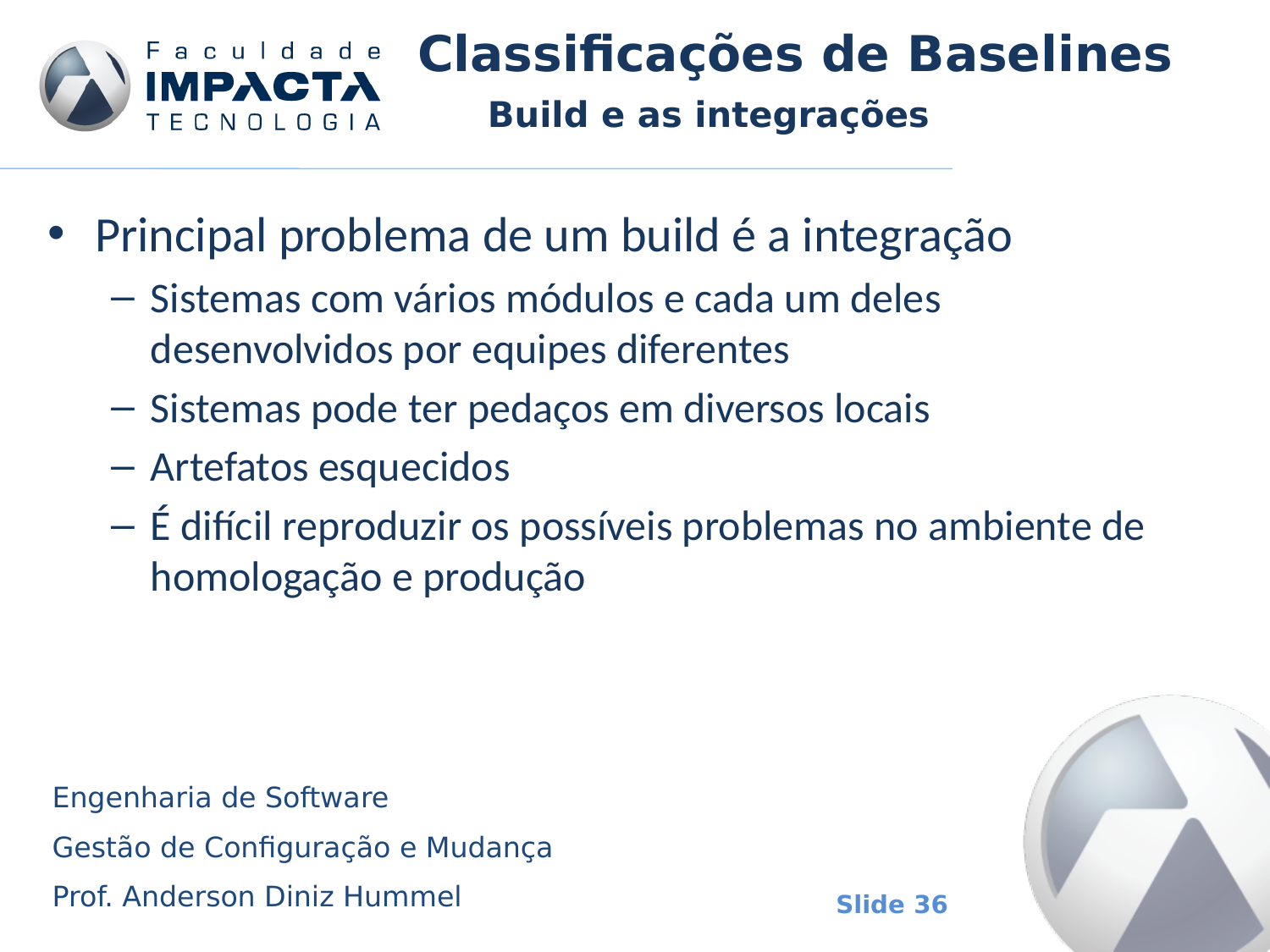

# Classificações de Baselines
Build e as integrações
Principal problema de um build é a integração
Sistemas com vários módulos e cada um deles desenvolvidos por equipes diferentes
Sistemas pode ter pedaços em diversos locais
Artefatos esquecidos
É difícil reproduzir os possíveis problemas no ambiente de homologação e produção
Engenharia de Software
Gestão de Configuração e Mudança
Prof. Anderson Diniz Hummel